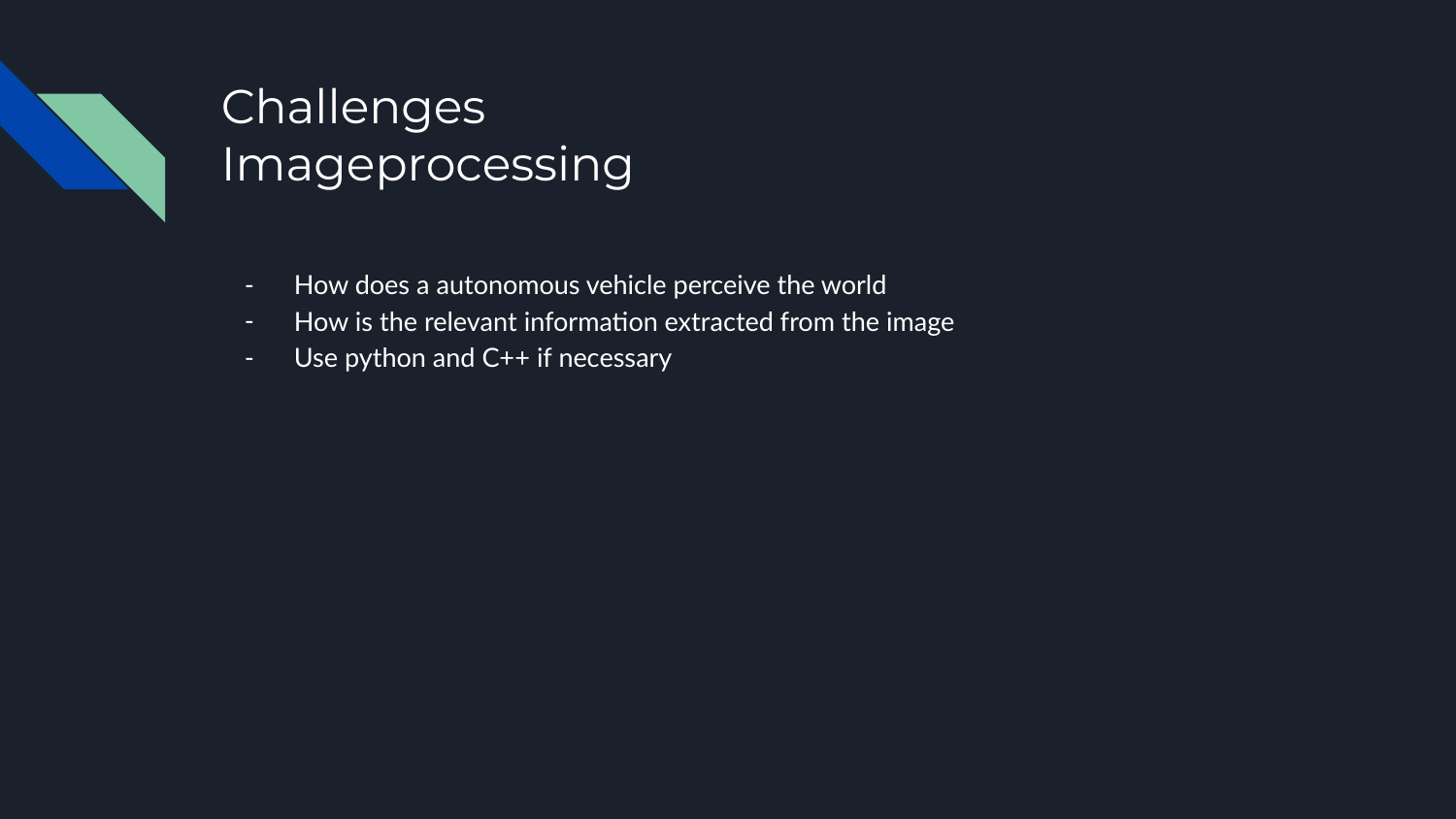

# Challenges
Imageprocessing
How does a autonomous vehicle perceive the world
How is the relevant information extracted from the image
Use python and C++ if necessary